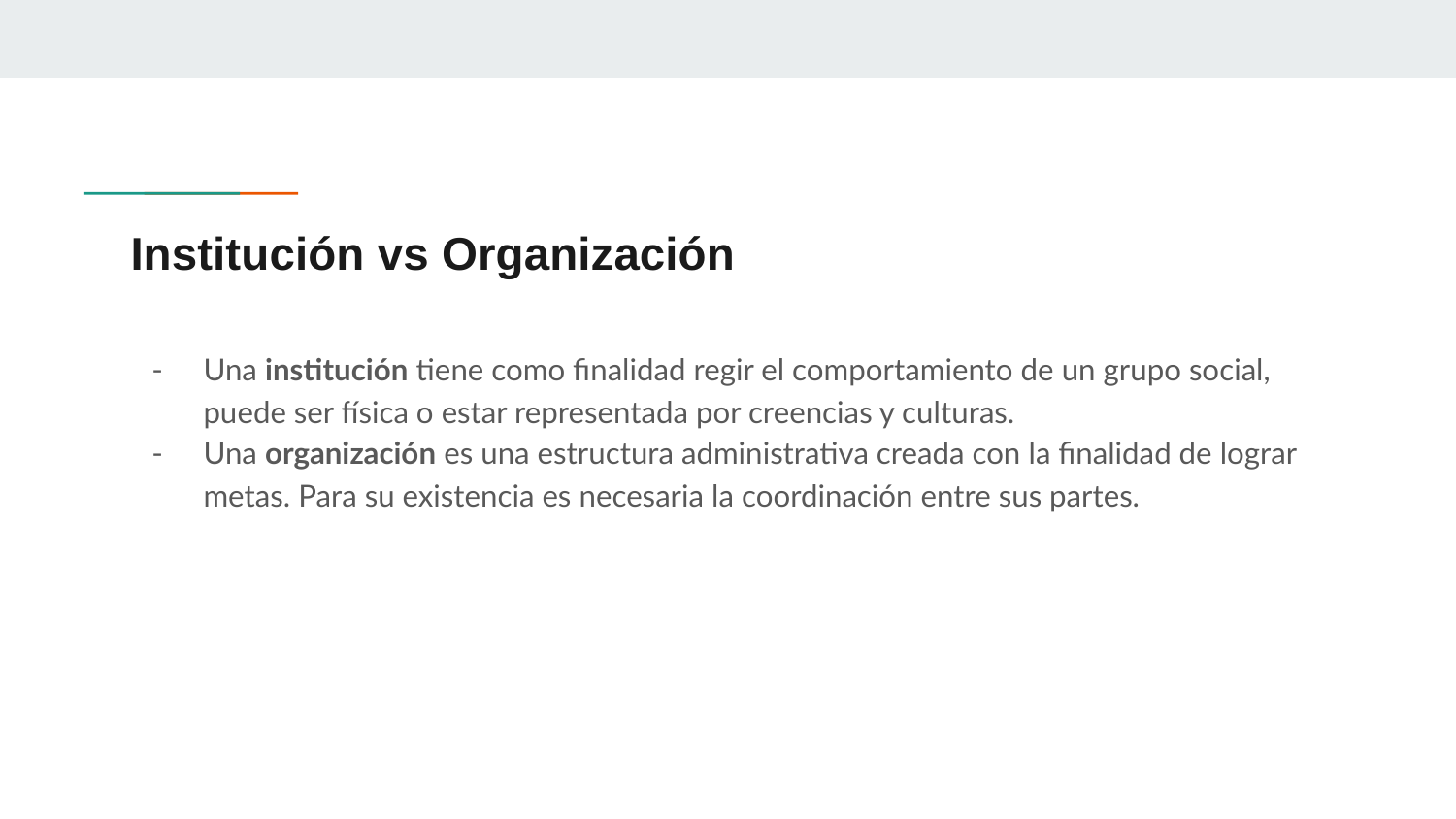

# Institución vs Organización
Una institución tiene como finalidad regir el comportamiento de un grupo social, puede ser física o estar representada por creencias y culturas.
Una organización es una estructura administrativa creada con la finalidad de lograr metas. Para su existencia es necesaria la coordinación entre sus partes.